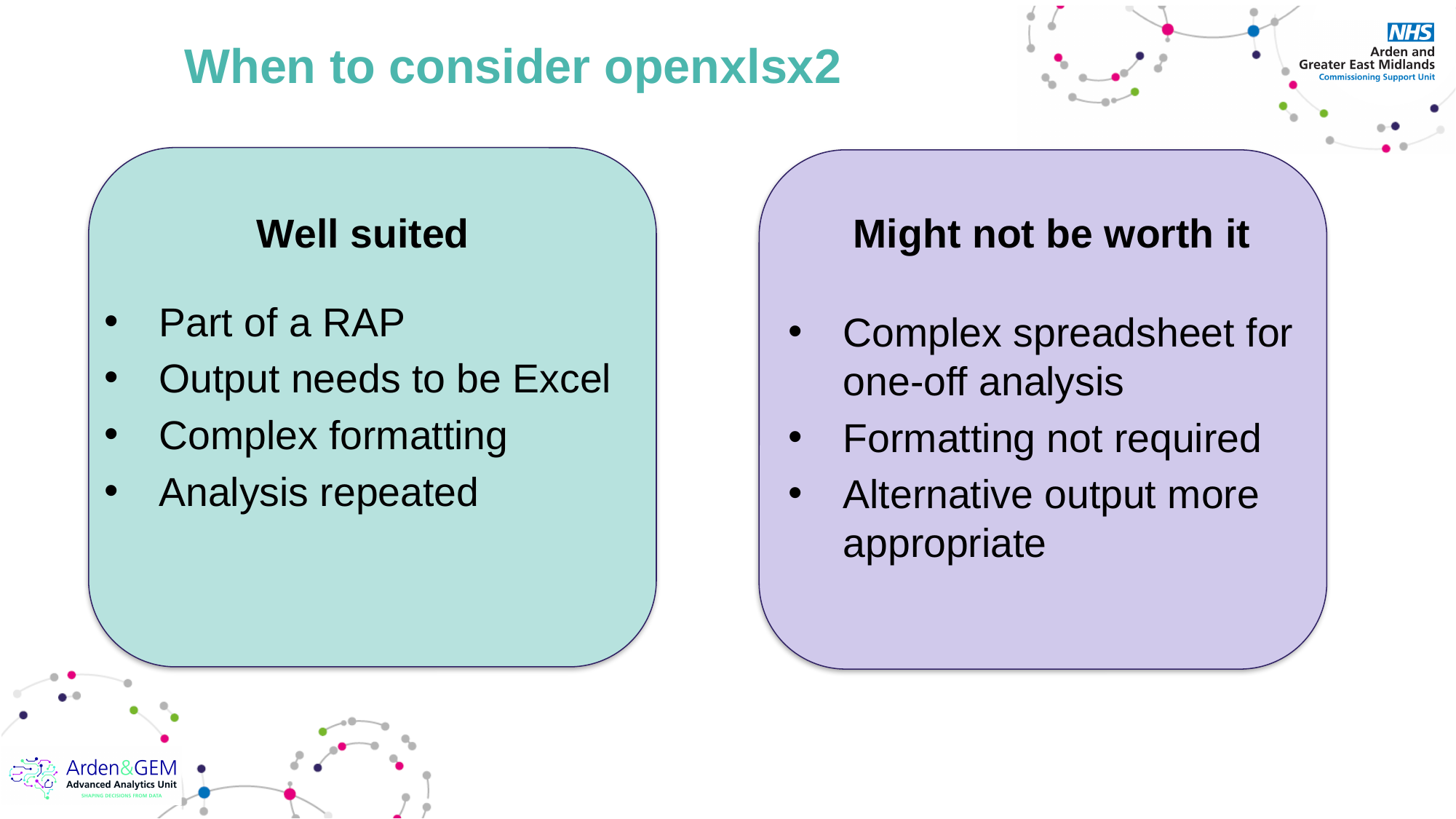

# When to consider openxlsx2

Well suited

Part of a RAP
Output needs to be Excel
Complex formatting
Analysis repeated
Might not be worth it

Complex spreadsheet for one-off analysis
Formatting not required
Alternative output more appropriate